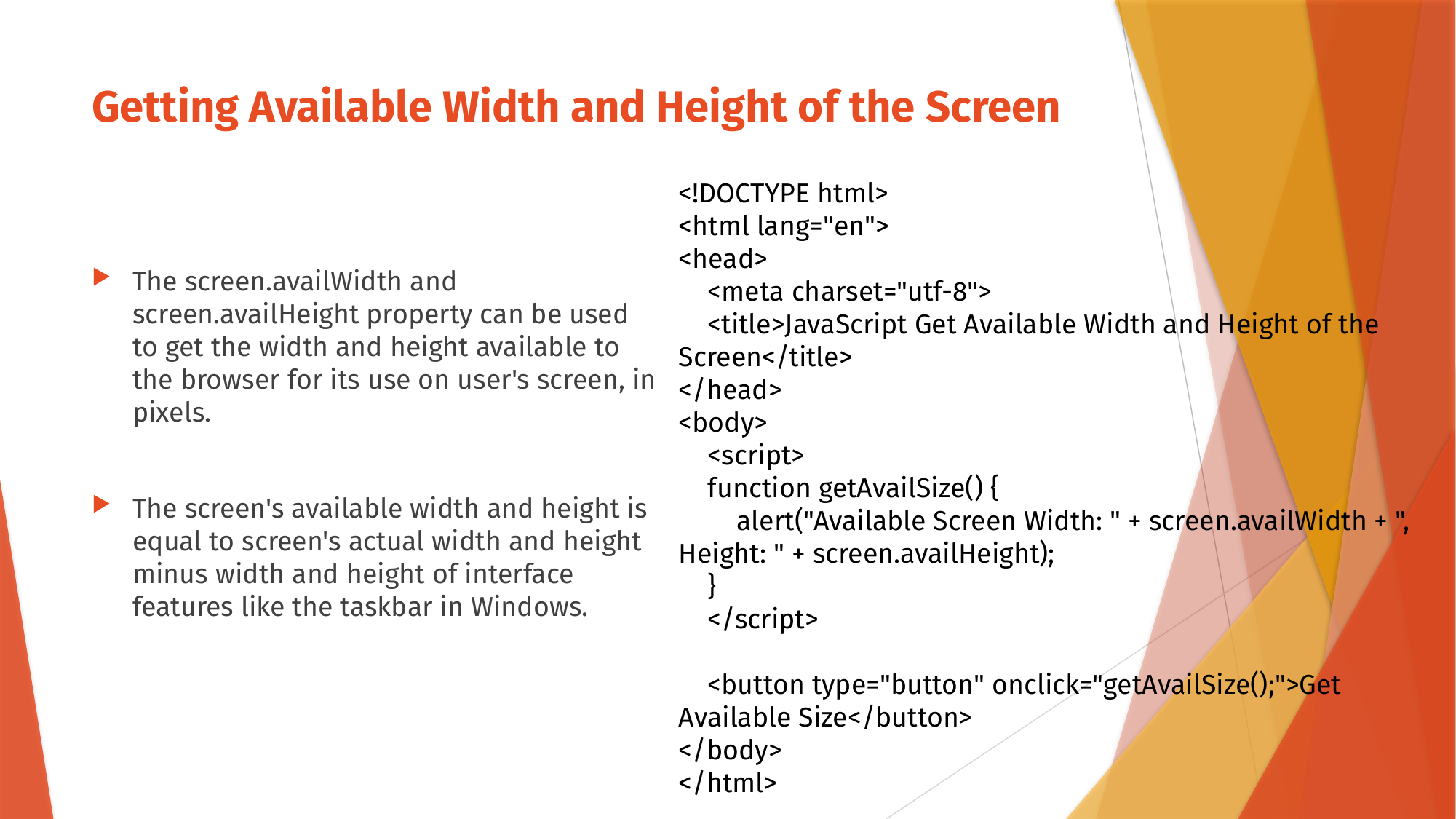

# Getting Available Width and Height of the Screen
<!DOCTYPE html>
<html lang="en">
<head>
    <meta charset="utf-8">
    <title>JavaScript Get Available Width and Height of the Screen</title>
</head>
<body>
    <script>
    function getAvailSize() {
        alert("Available Screen Width: " + screen.availWidth + ", Height: " + screen.availHeight);
    }
    </script>

    <button type="button" onclick="getAvailSize();">Get Available Size</button>
</body>
</html>
The screen.availWidth and screen.availHeight property can be used to get the width and height available to the browser for its use on user's screen, in pixels.

The screen's available width and height is equal to screen's actual width and height minus width and height of interface features like the taskbar in Windows.